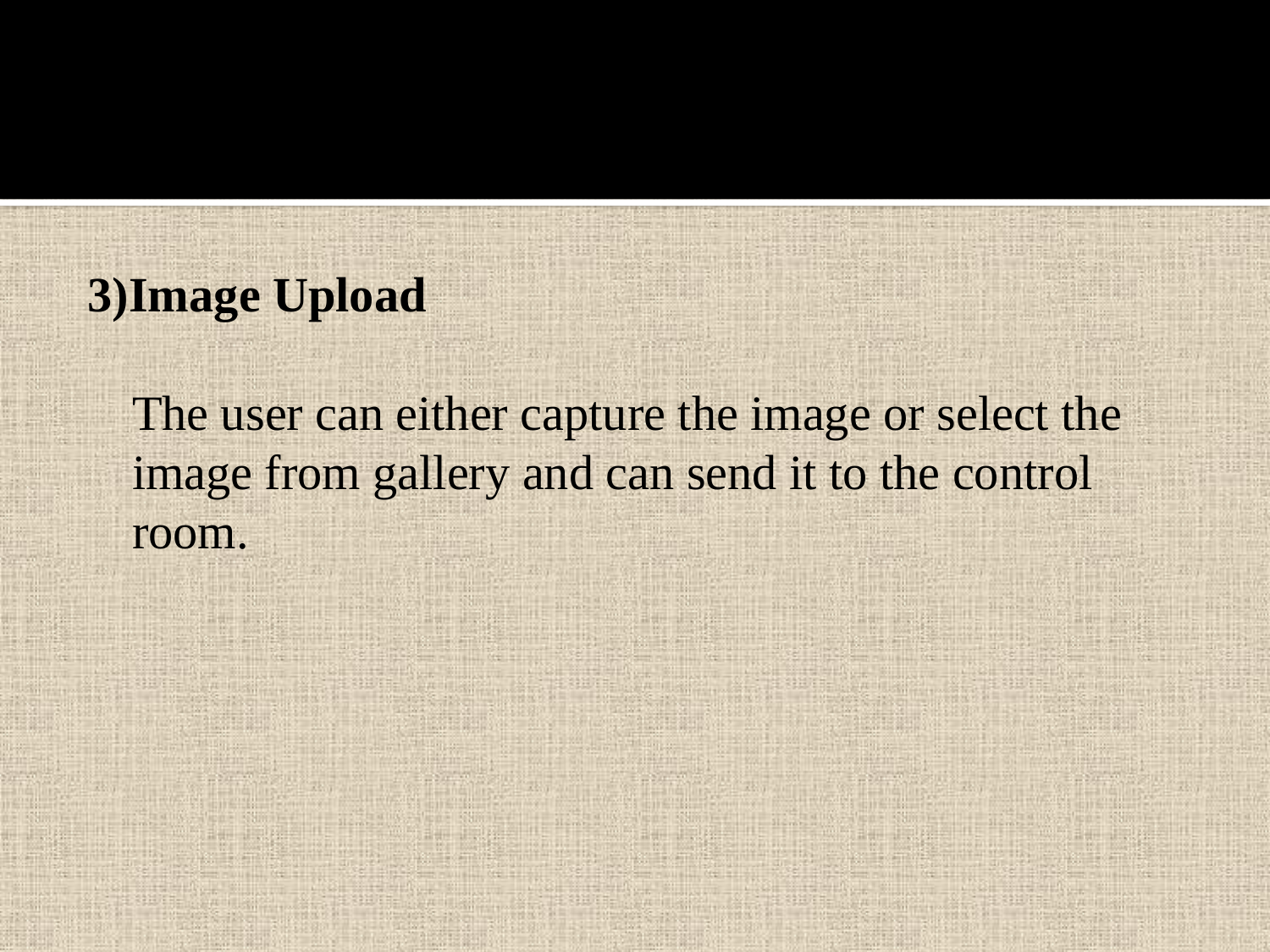

#

3)Image Upload

	The user can either capture the image or select the image from gallery and can send it to the control room.